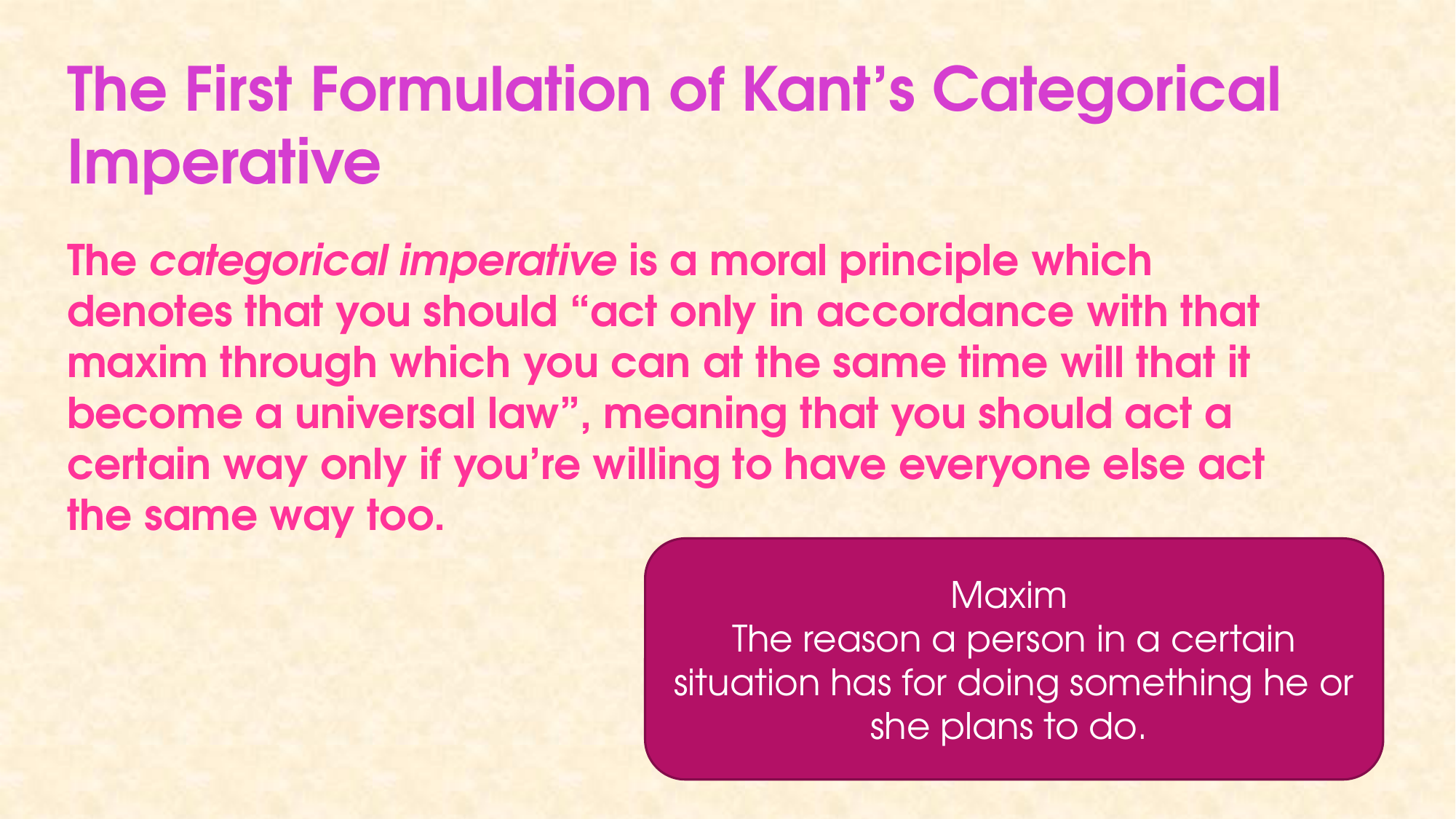

# The First Formulation of Kant’s Categorical Imperative
The categorical imperative is a moral principle which denotes that you should “act only in accordance with that maxim through which you can at the same time will that it become a universal law”, meaning that you should act a certain way only if you’re willing to have everyone else act the same way too.
Maxim
The reason a person in a certain situation has for doing something he or she plans to do.